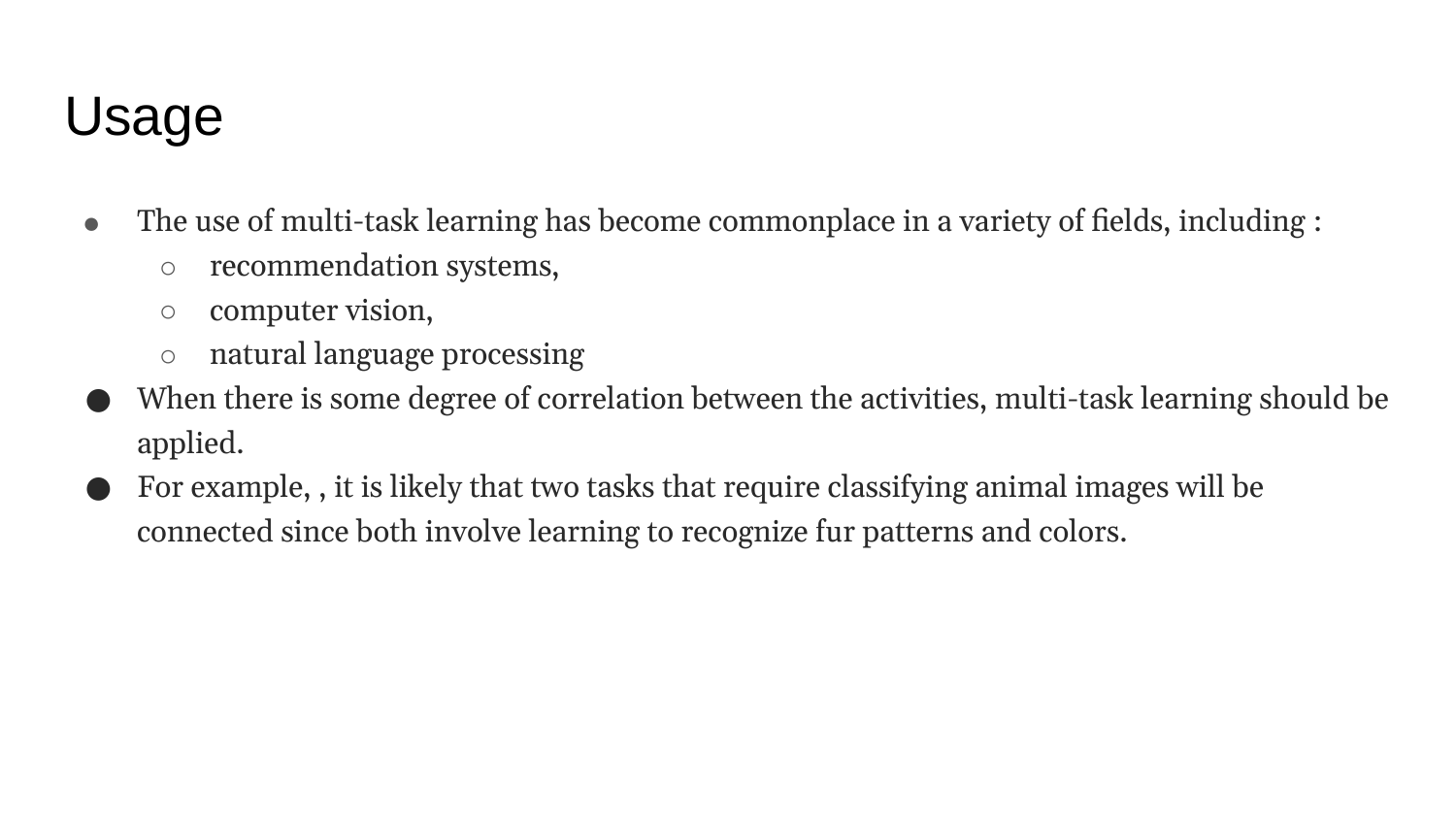

# Usage
The use of multi-task learning has become commonplace in a variety of fields, including :
recommendation systems,
computer vision,
natural language processing
When there is some degree of correlation between the activities, multi-task learning should be applied.
For example, , it is likely that two tasks that require classifying animal images will be connected since both involve learning to recognize fur patterns and colors.